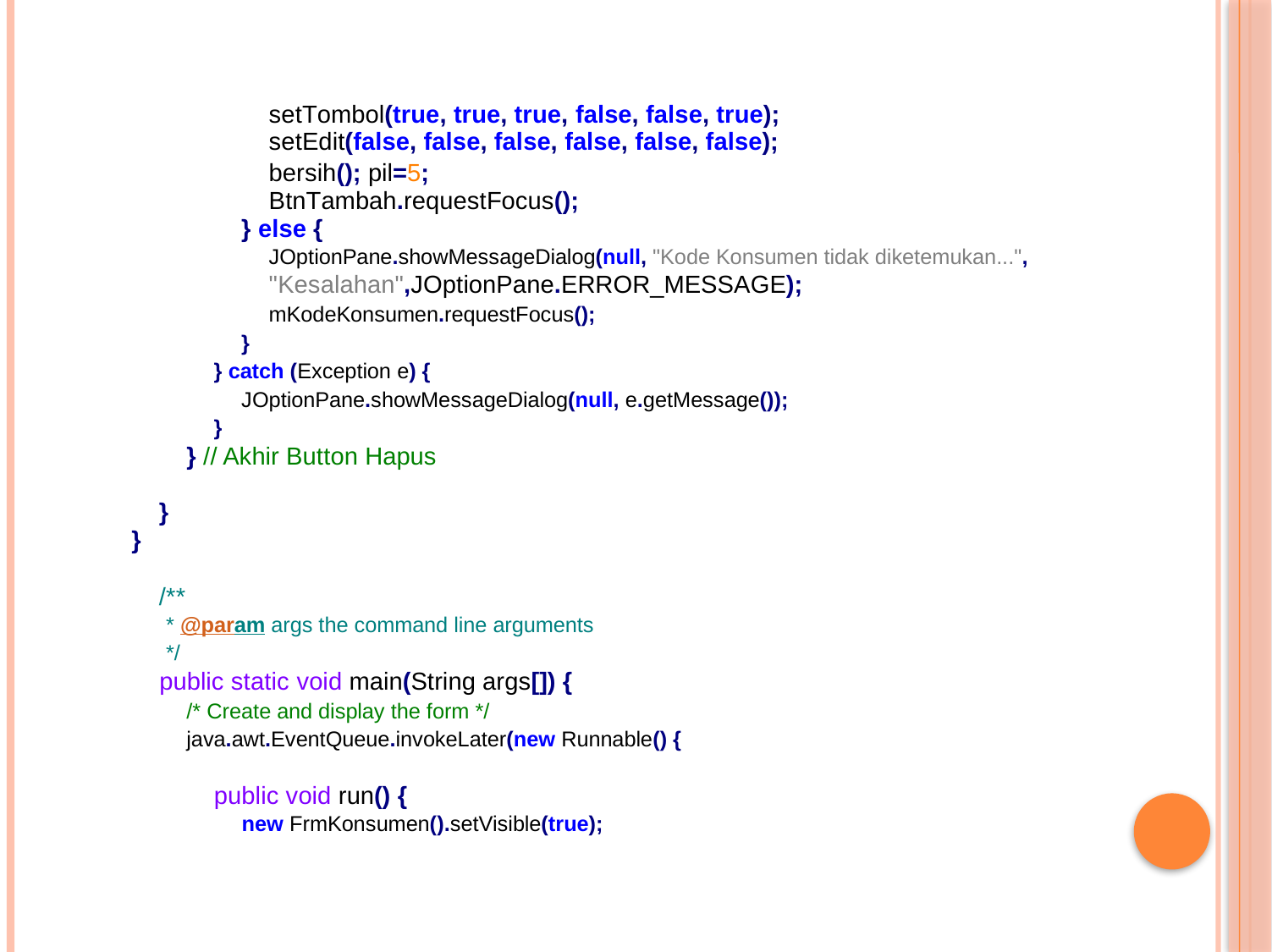

setTombol(true, true, true, false, false, true);
setEdit(false, false, false, false, false, false);
bersih(); pil=5; BtnTambah.requestFocus();
} else {
JOptionPane.showMessageDialog(null, "Kode Konsumen tidak diketemukan...",
"Kesalahan",JOptionPane.ERROR_MESSAGE);
mKodeKonsumen.requestFocus();
}
} catch (Exception e) {
JOptionPane.showMessageDialog(null, e.getMessage());
}
} // Akhir Button Hapus
}
}
/**
* @param args the command line arguments
*/
public static void main(String args[]) {
/* Create and display the form */
java.awt.EventQueue.invokeLater(new Runnable() {
public void run() {
new FrmKonsumen().setVisible(true);